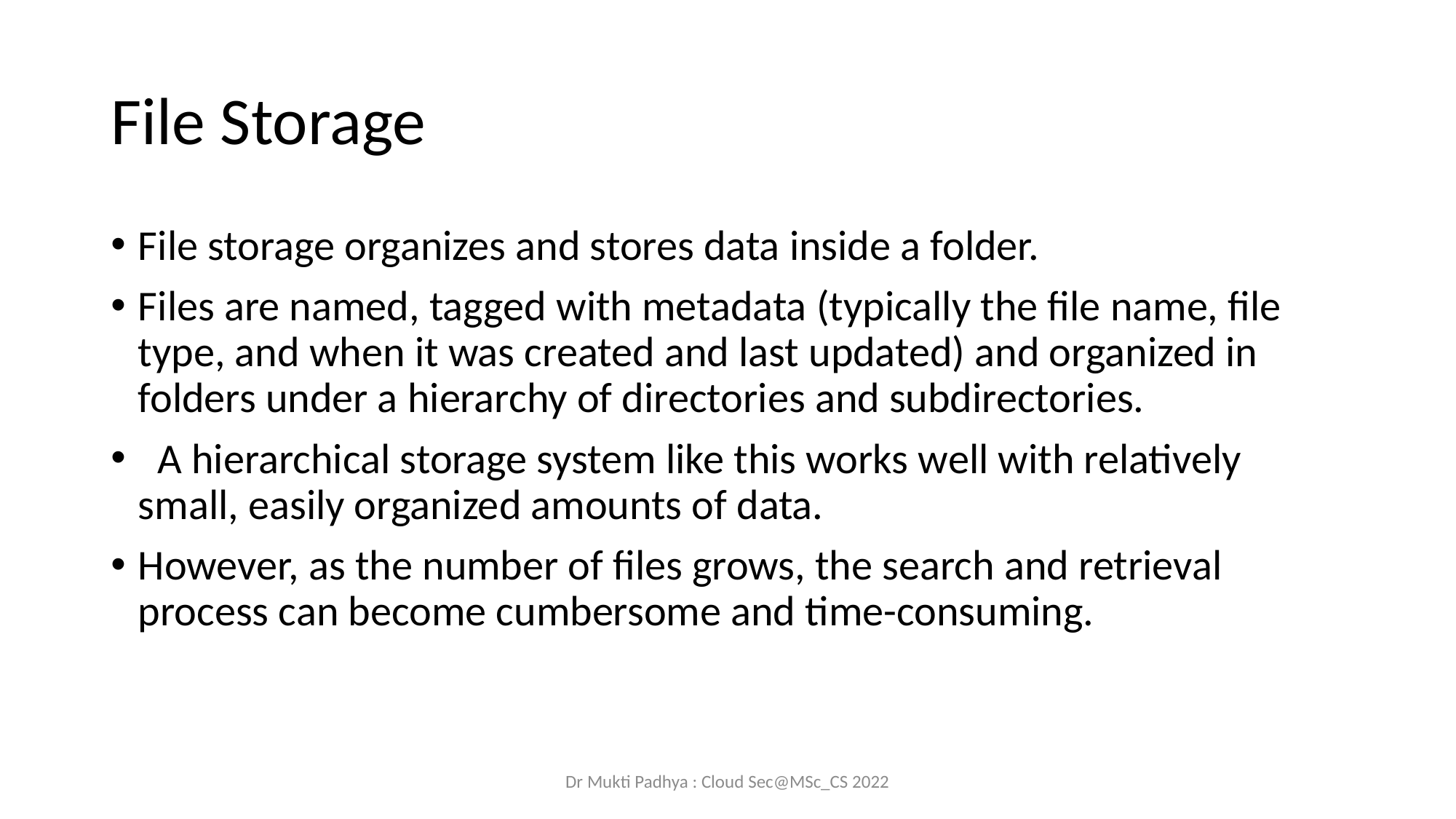

# File Storage
File storage organizes and stores data inside a folder.
Files are named, tagged with metadata (typically the file name, file type, and when it was created and last updated) and organized in folders under a hierarchy of directories and subdirectories.
  A hierarchical storage system like this works well with relatively small, easily organized amounts of data.
However, as the number of files grows, the search and retrieval process can become cumbersome and time-consuming.

Dr Mukti Padhya : Cloud Sec@MSc_CS 2022
16